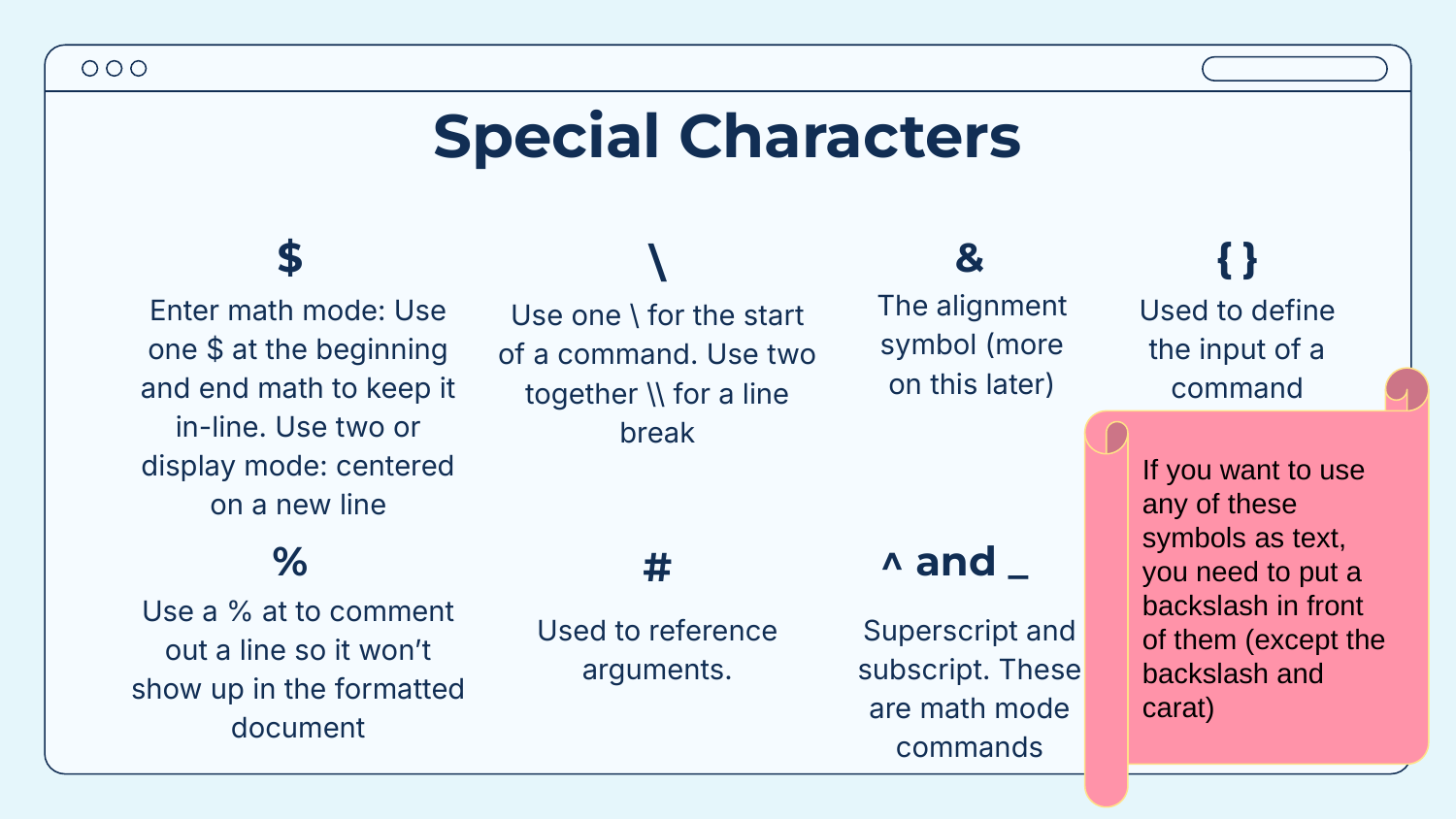

# Special Characters
$
&
{ }
\
The alignment symbol (more on this later)
Enter math mode: Use one $ at the beginning and end math to keep it in-line. Use two or display mode: centered on a new line
Used to define the input of a command
Use one \ for the start of a command. Use two together \\ for a line break
If you want to use any of these symbols as text, you need to put a backslash in front of them (except the backslash and carat)
%
^ and _
#
Use a % at to comment out a line so it won’t show up in the formatted document

Used to reference arguments.
Superscript and subscript. These are math mode commands